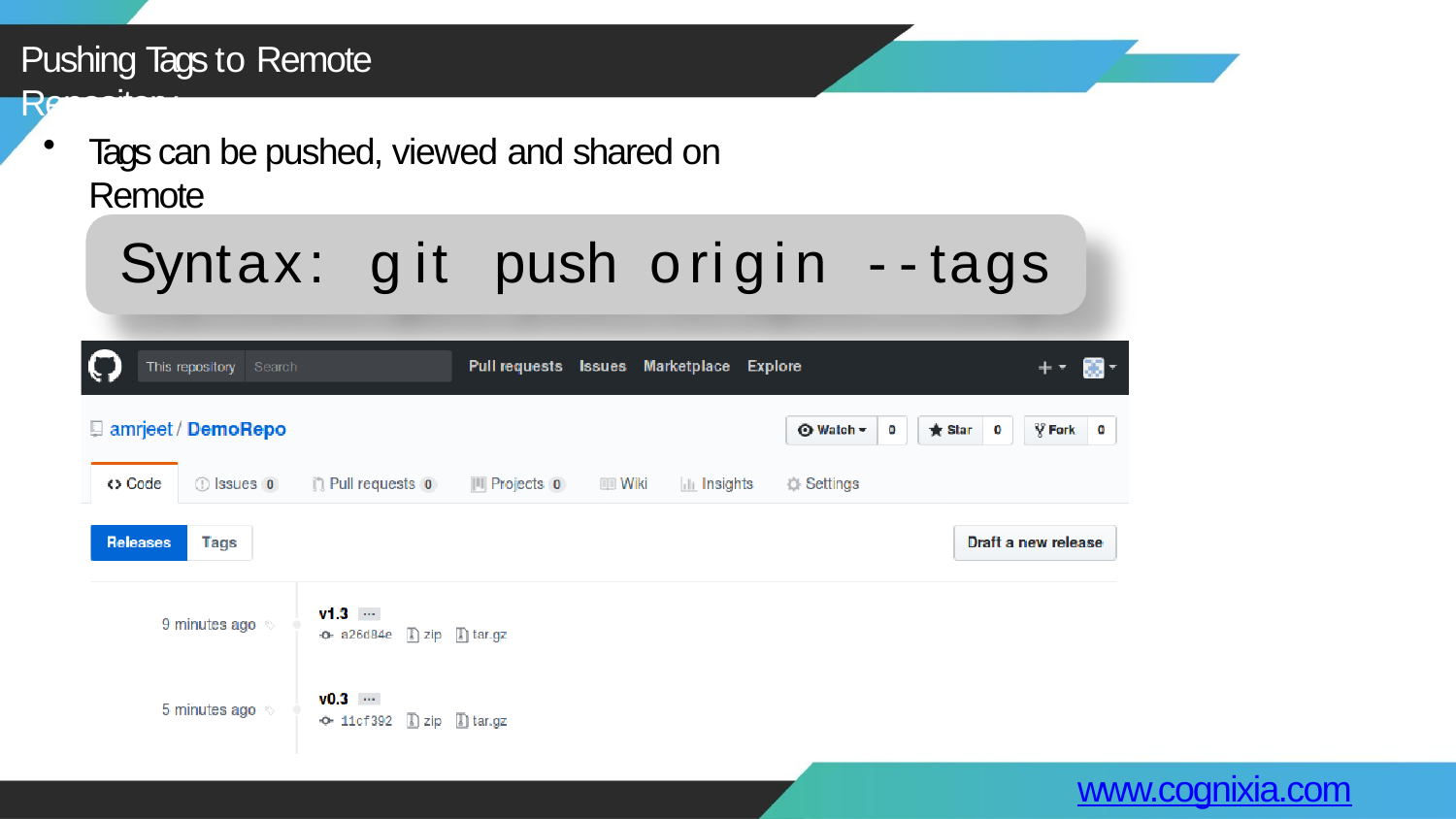

# Pushing Tags to Remote Repository
Tags can be pushed, viewed and shared on Remote

Syntax:	git	push	origin	--tags

www.cognixia.com